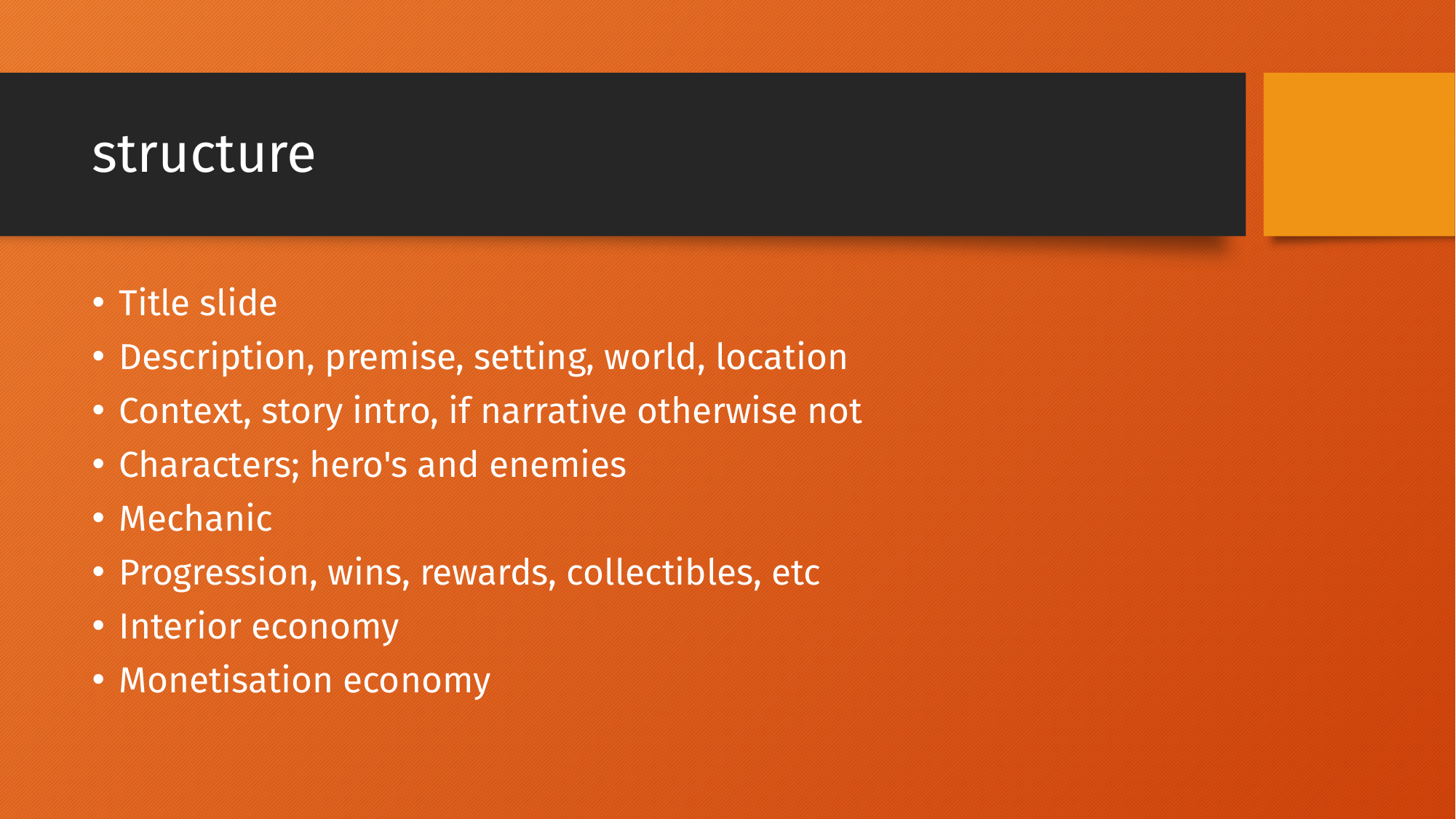

# structure
Title slide
Description, premise, setting, world, location
Context, story intro, if narrative otherwise not
Characters; hero's and enemies
Mechanic
Progression, wins, rewards, collectibles, etc
Interior economy
Monetisation economy